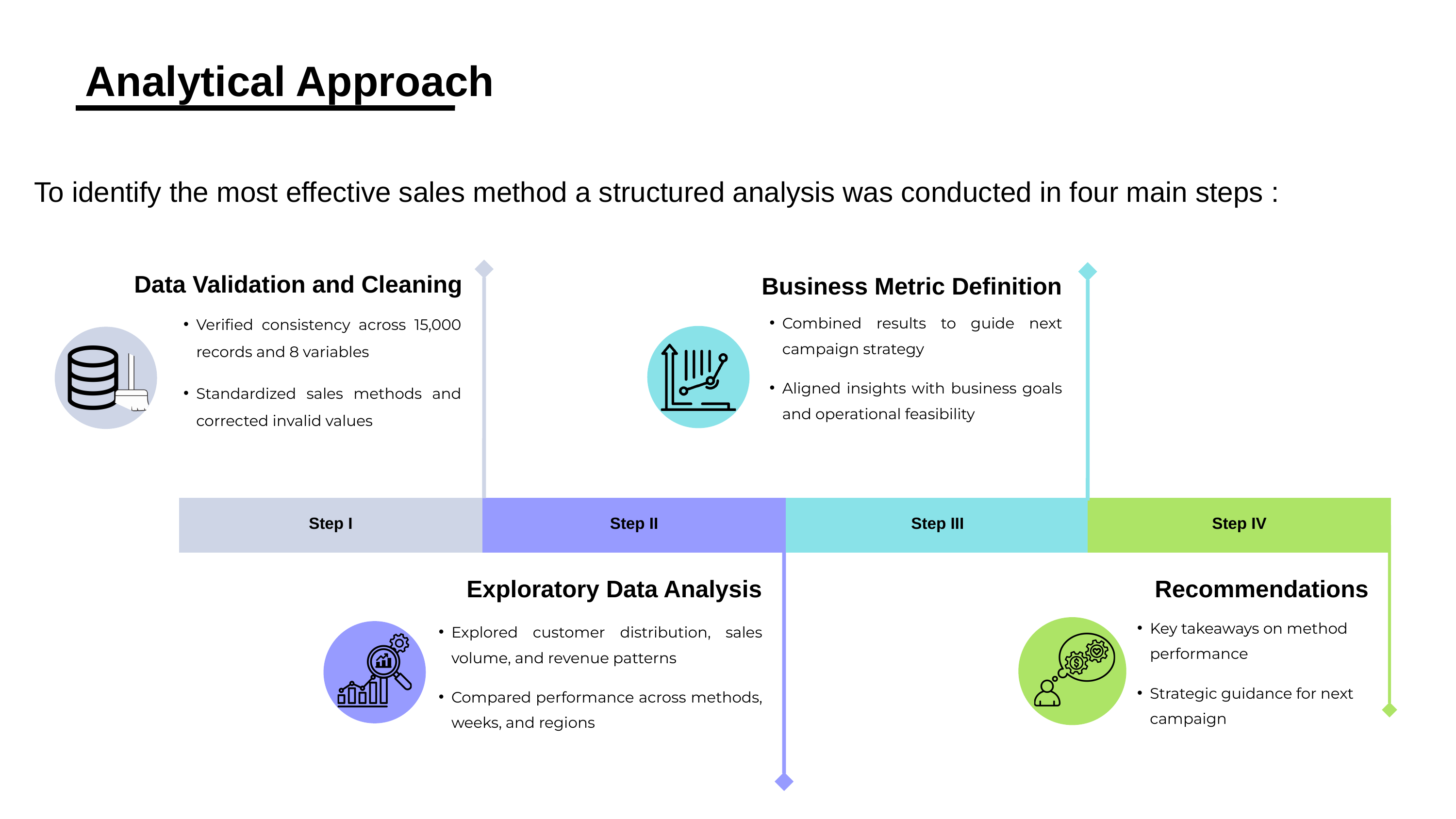

Analytical Approach

To identify the most effective sales method a structured analysis was conducted in four main steps :
Data Validation and Cleaning
Business Metric Definition

Verified consistency across 15,000 records and 8 variables

Standardized sales methods and corrected invalid values

Combined results to guide next campaign strategy

Aligned insights with business goals and operational feasibility

Step I

Step II

Step III

Step IV

Exploratory Data Analysis
Recommendations
Key takeaways on method performance

Strategic guidance for next campaign
Explored customer distribution, sales volume, and revenue patterns

Compared performance across methods, weeks, and regions